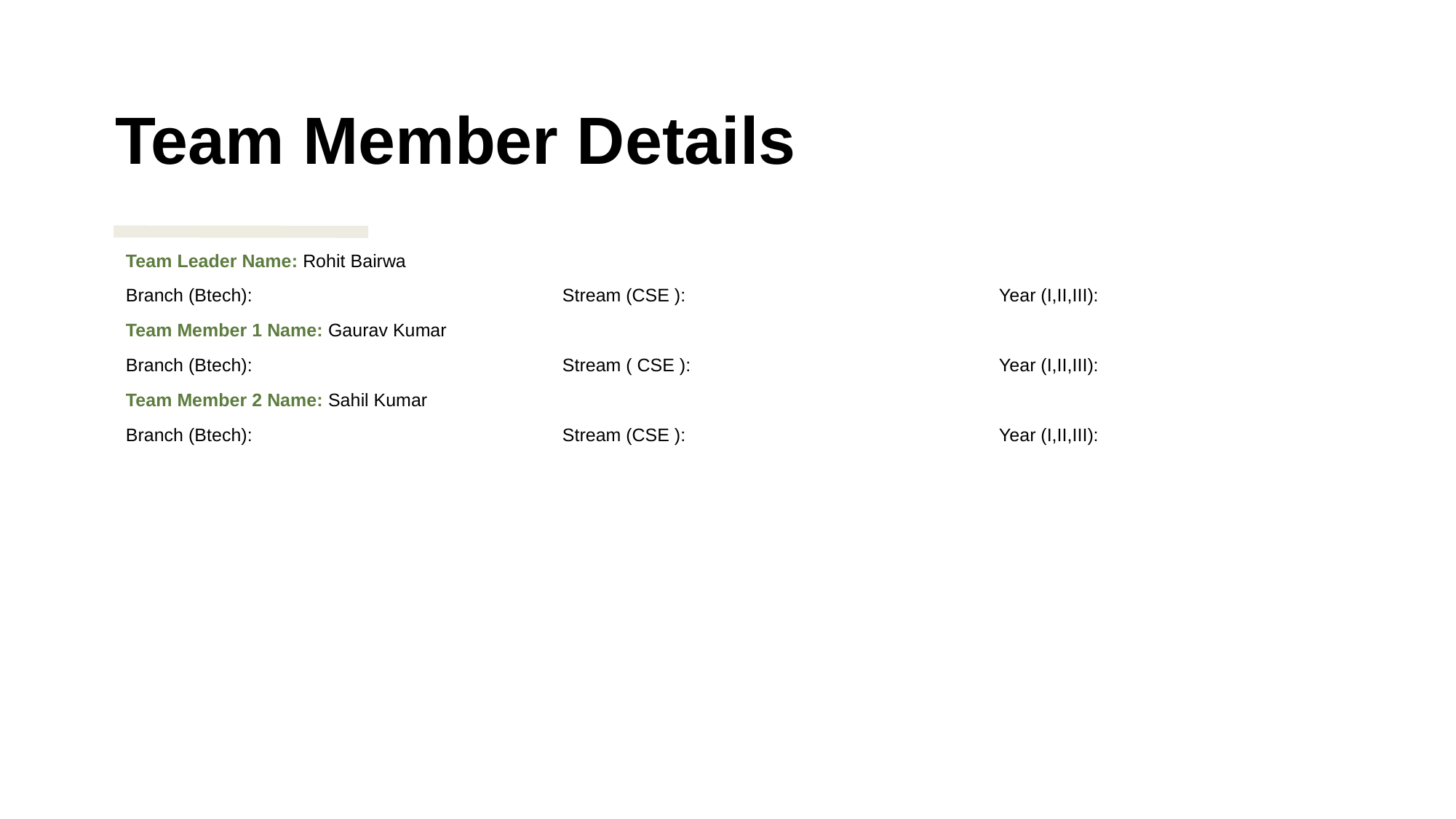

Team Member Details
Team Leader Name: Rohit Bairwa
Branch (Btech):			Stream (CSE ):			Year (I,II,III):
Team Member 1 Name: Gaurav Kumar
Branch (Btech):			Stream ( CSE ):			Year (I,II,III):
Team Member 2 Name: Sahil Kumar
Branch (Btech):			Stream (CSE ):			Year (I,II,III):